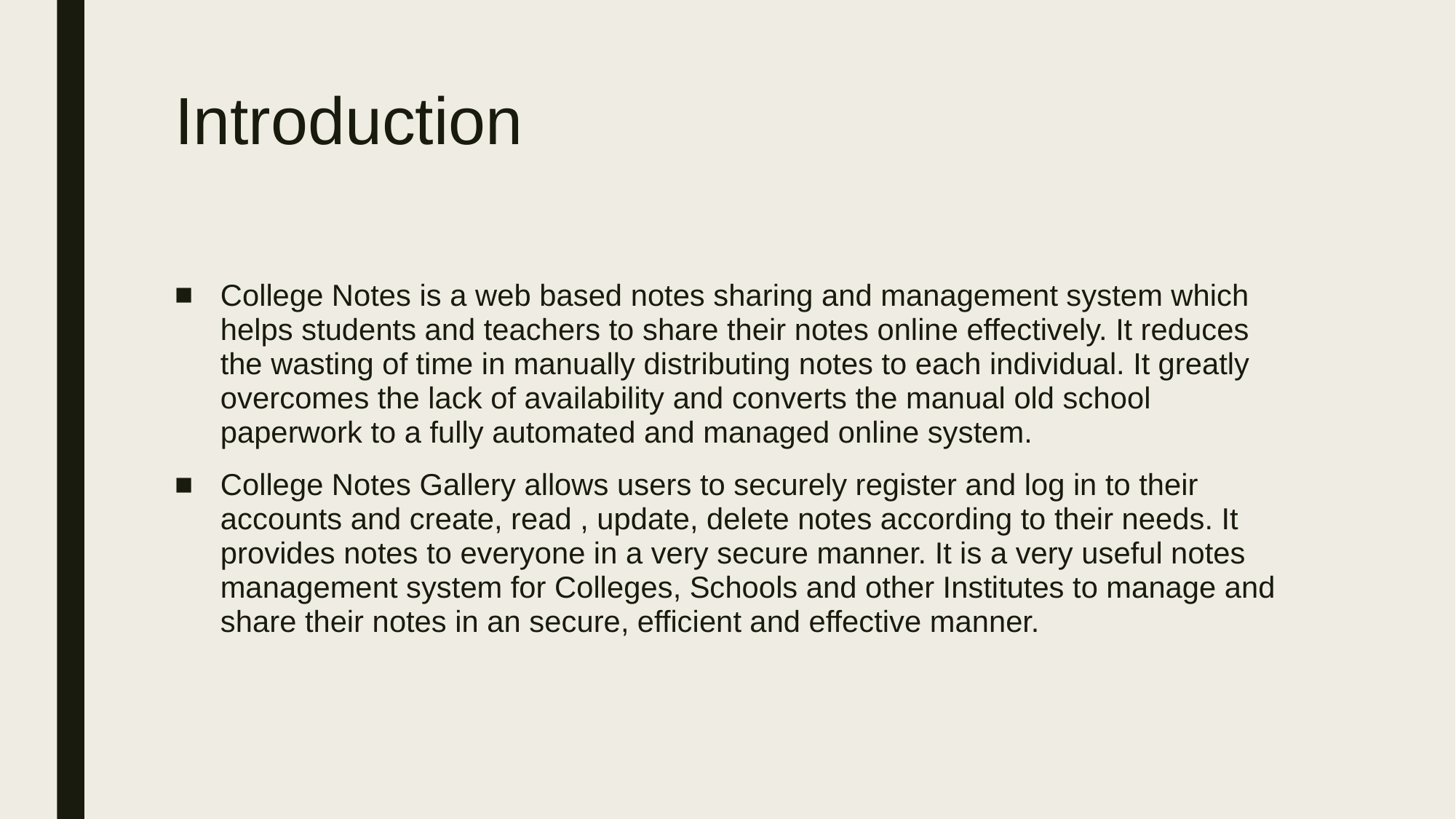

# Introduction
College Notes is a web based notes sharing and management system which helps students and teachers to share their notes online effectively. It reduces the wasting of time in manually distributing notes to each individual. It greatly overcomes the lack of availability and converts the manual old school paperwork to a fully automated and managed online system.
College Notes Gallery allows users to securely register and log in to their accounts and create, read , update, delete notes according to their needs. It provides notes to everyone in a very secure manner. It is a very useful notes management system for Colleges, Schools and other Institutes to manage and share their notes in an secure, efficient and effective manner.